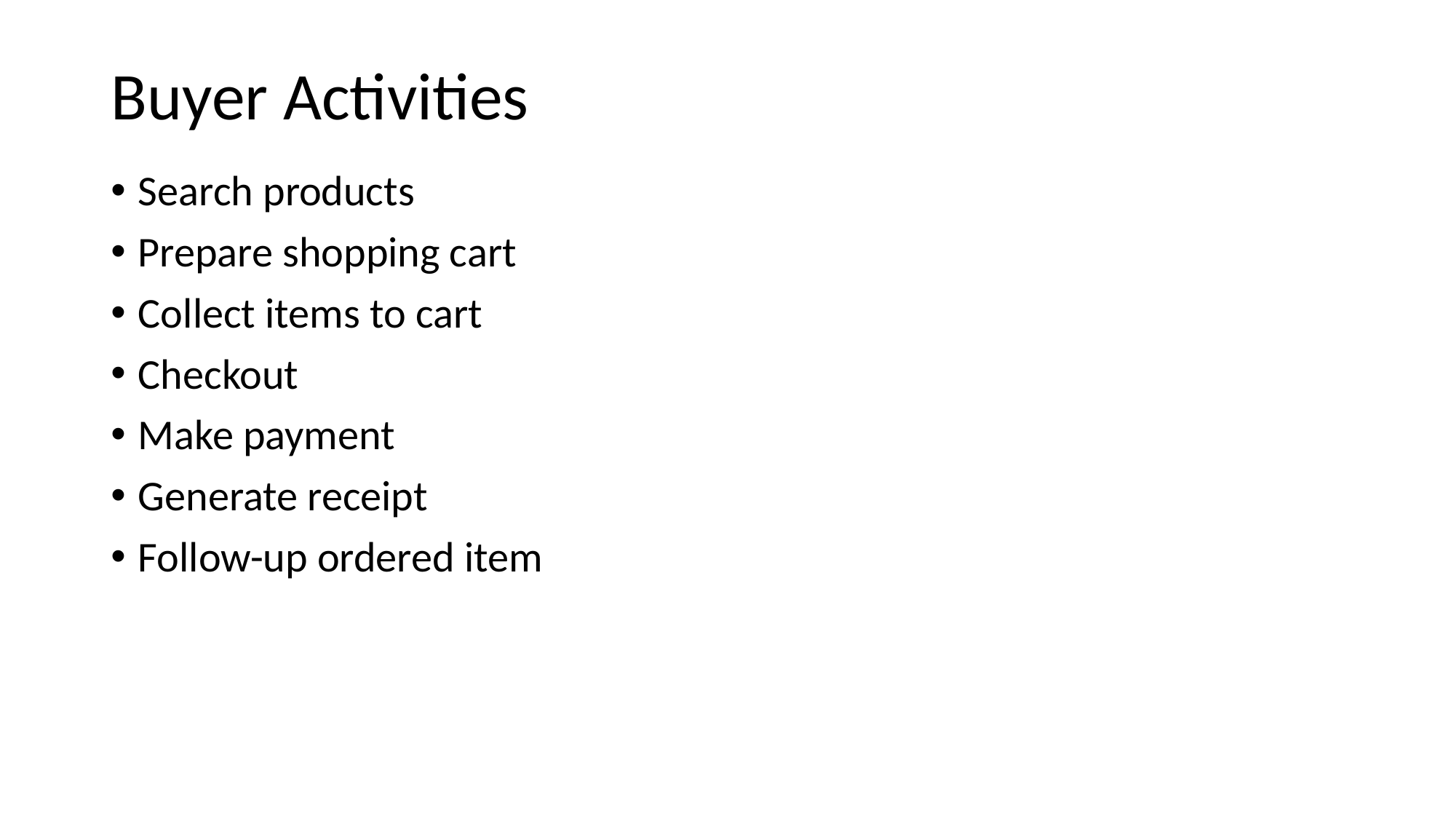

# Buyer Activities
Search products
Prepare shopping cart
Collect items to cart
Checkout
Make payment
Generate receipt
Follow-up ordered item